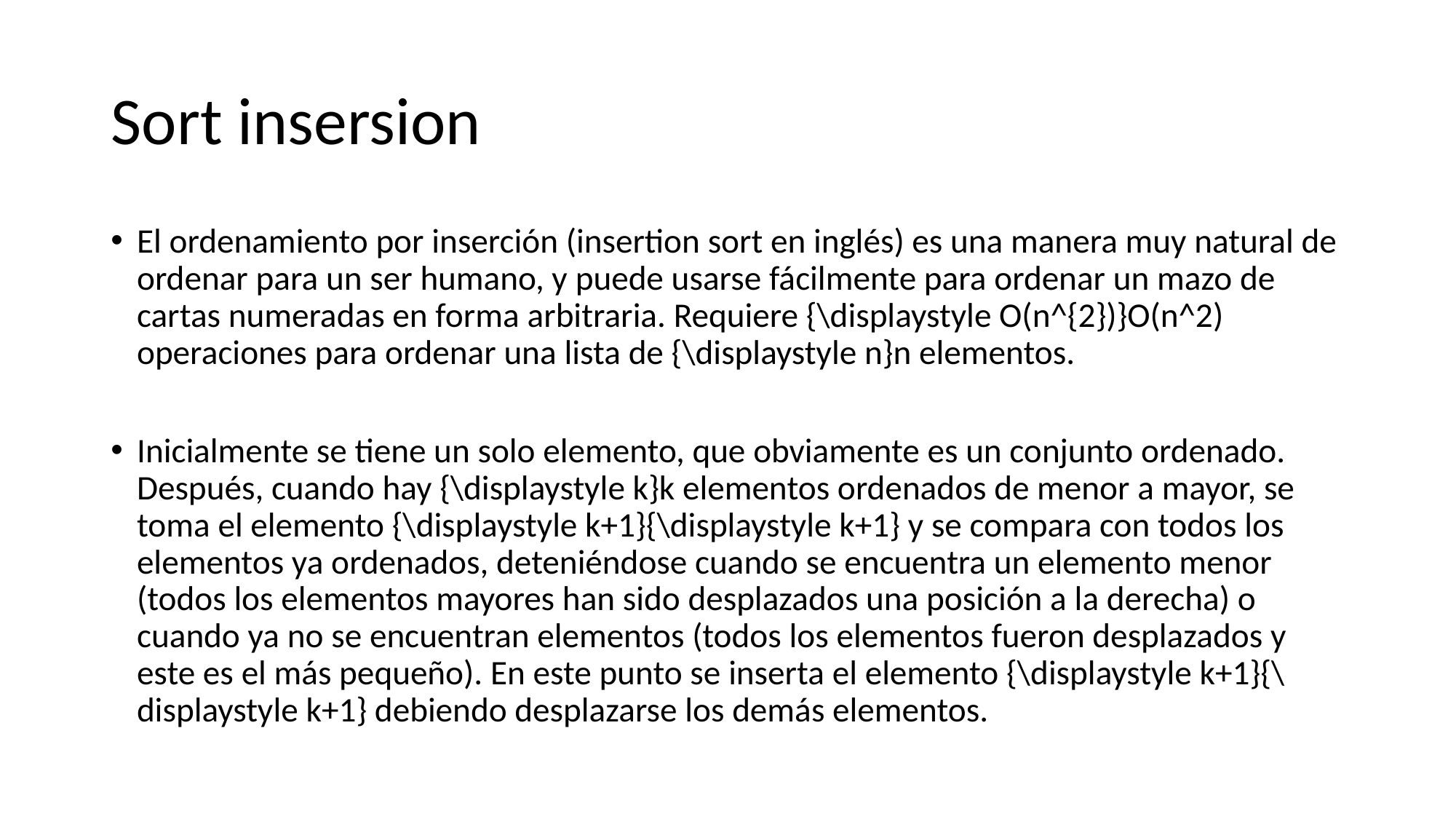

# Sort insersion
El ordenamiento por inserción (insertion sort en inglés) es una manera muy natural de ordenar para un ser humano, y puede usarse fácilmente para ordenar un mazo de cartas numeradas en forma arbitraria. Requiere {\displaystyle O(n^{2})}O(n^2) operaciones para ordenar una lista de {\displaystyle n}n elementos.

Inicialmente se tiene un solo elemento, que obviamente es un conjunto ordenado. Después, cuando hay {\displaystyle k}k elementos ordenados de menor a mayor, se toma el elemento {\displaystyle k+1}{\displaystyle k+1} y se compara con todos los elementos ya ordenados, deteniéndose cuando se encuentra un elemento menor (todos los elementos mayores han sido desplazados una posición a la derecha) o cuando ya no se encuentran elementos (todos los elementos fueron desplazados y este es el más pequeño). En este punto se inserta el elemento {\displaystyle k+1}{\displaystyle k+1} debiendo desplazarse los demás elementos.